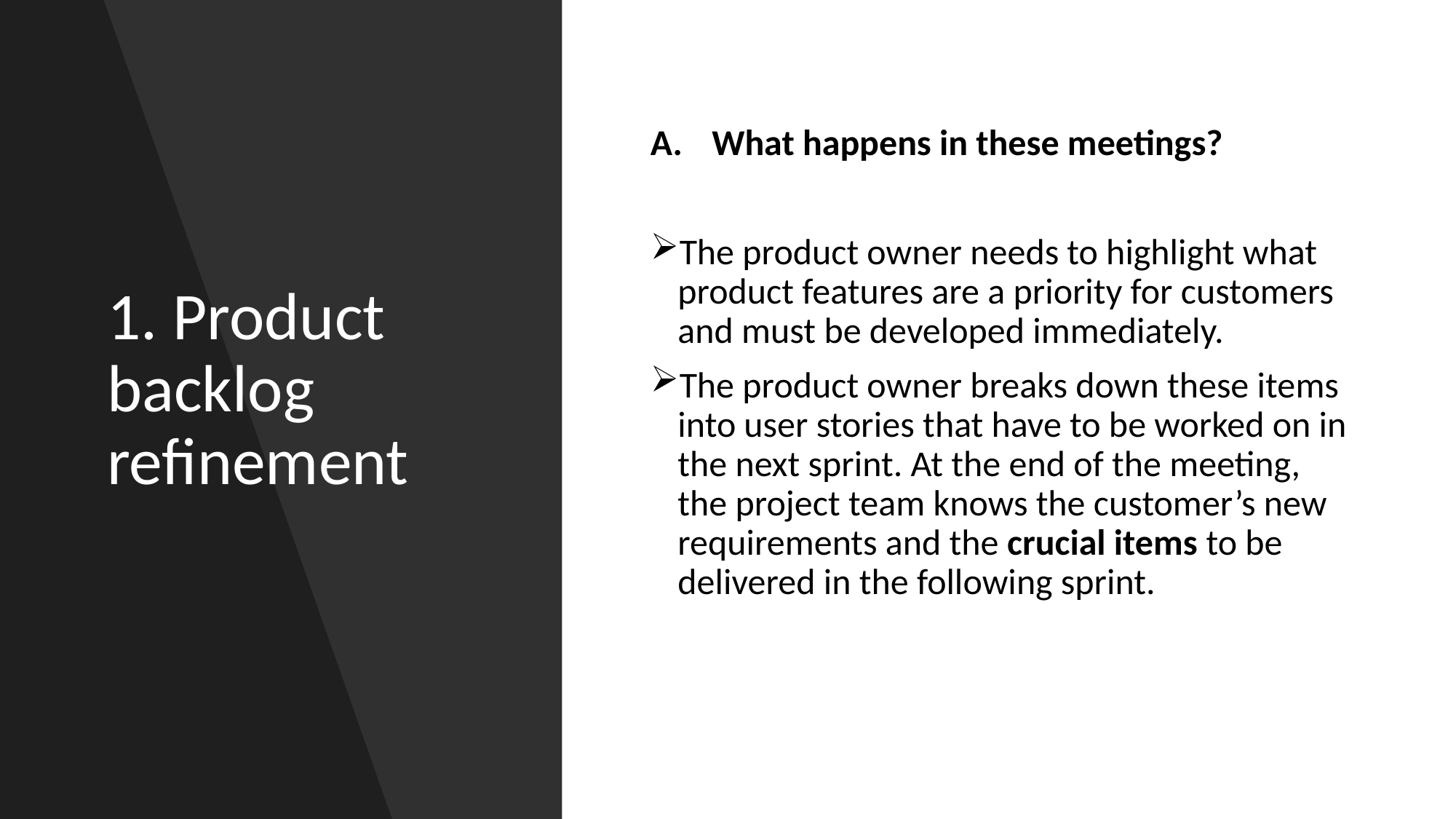

# 1. Product backlog refinement
What happens in these meetings?

The product owner needs to highlight what product features are a priority for customers and must be developed immediately.
The product owner breaks down these items into user stories that have to be worked on in the next sprint. At the end of the meeting, the project team knows the customer’s new requirements and the crucial items to be delivered in the following sprint.